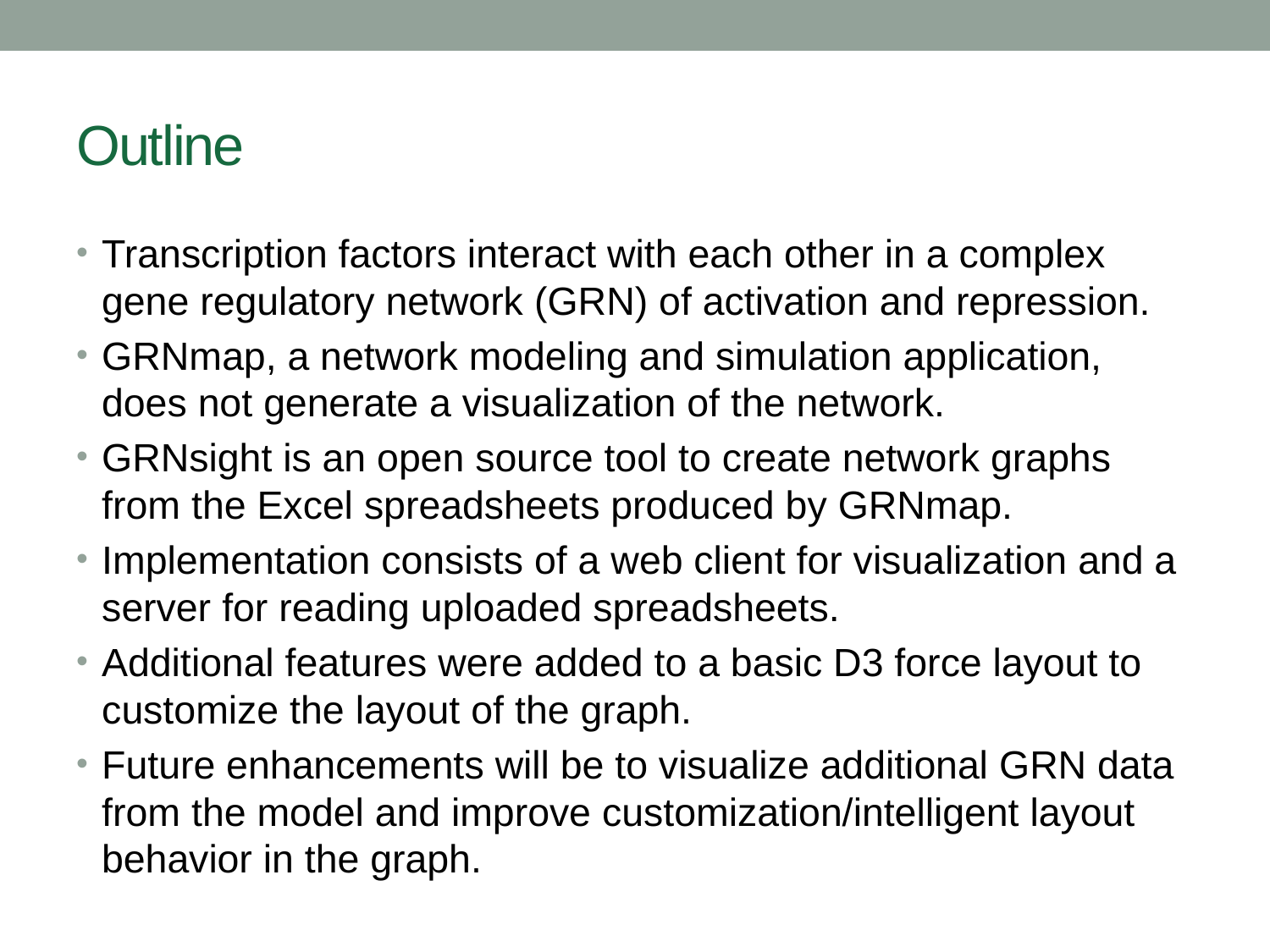

# Outline
Transcription factors interact with each other in a complex gene regulatory network (GRN) of activation and repression.
GRNmap, a network modeling and simulation application, does not generate a visualization of the network.
GRNsight is an open source tool to create network graphs from the Excel spreadsheets produced by GRNmap.
Implementation consists of a web client for visualization and a server for reading uploaded spreadsheets.
Additional features were added to a basic D3 force layout to customize the layout of the graph.
Future enhancements will be to visualize additional GRN data from the model and improve customization/intelligent layout behavior in the graph.